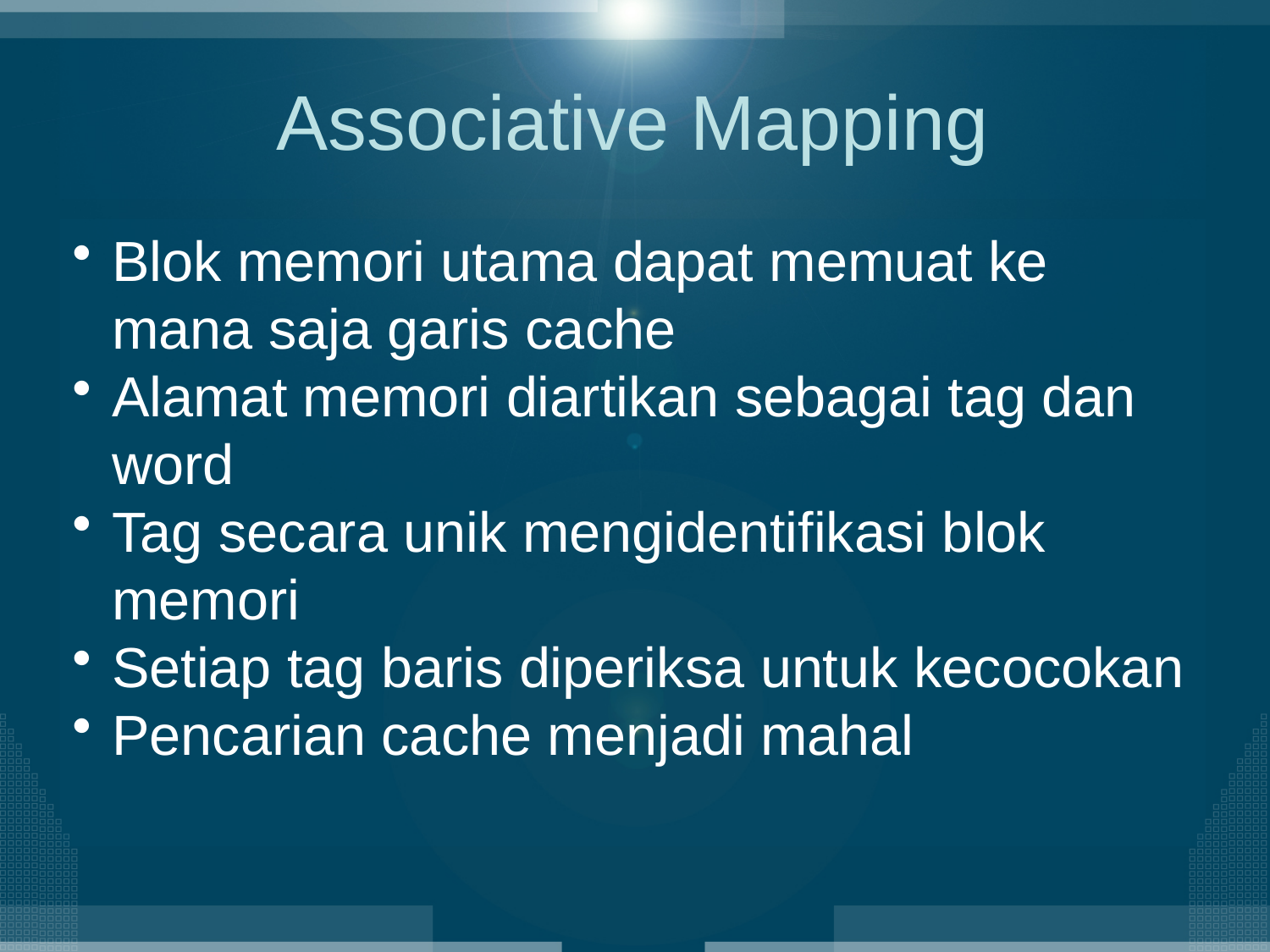

# Associative Mapping
Blok memori utama dapat memuat ke mana saja garis cache
Alamat memori diartikan sebagai tag dan word
Tag secara unik mengidentifikasi blok memori
Setiap tag baris diperiksa untuk kecocokan
Pencarian cache menjadi mahal